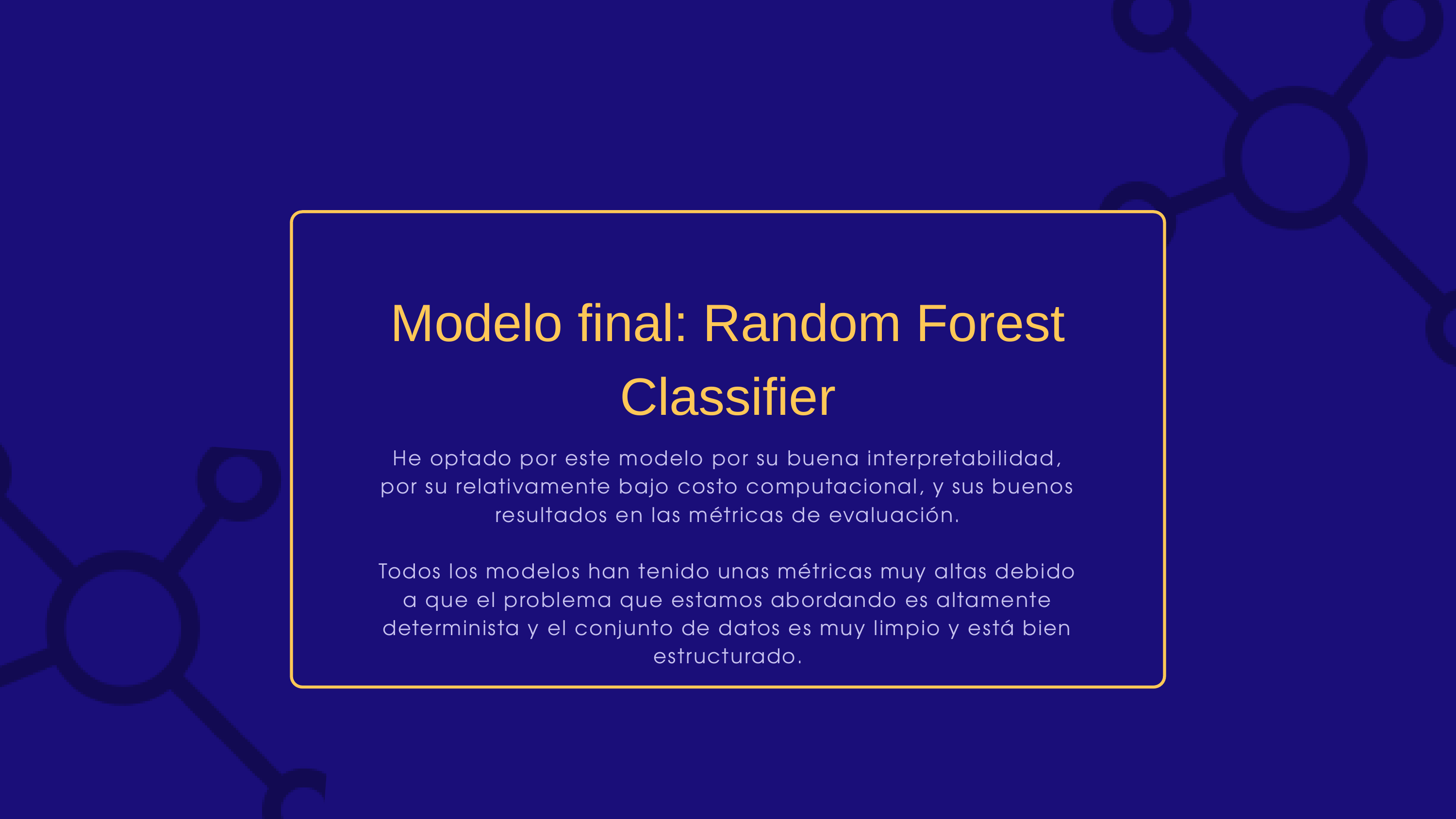

Modelo final: Random Forest Classifier

He optado por este modelo por su buena interpretabilidad, por su relativamente bajo costo computacional, y sus buenos resultados en las métricas de evaluación.

Todos los modelos han tenido unas métricas muy altas debido a que el problema que estamos abordando es altamente determinista y el conjunto de datos es muy limpio y está bien estructurado.